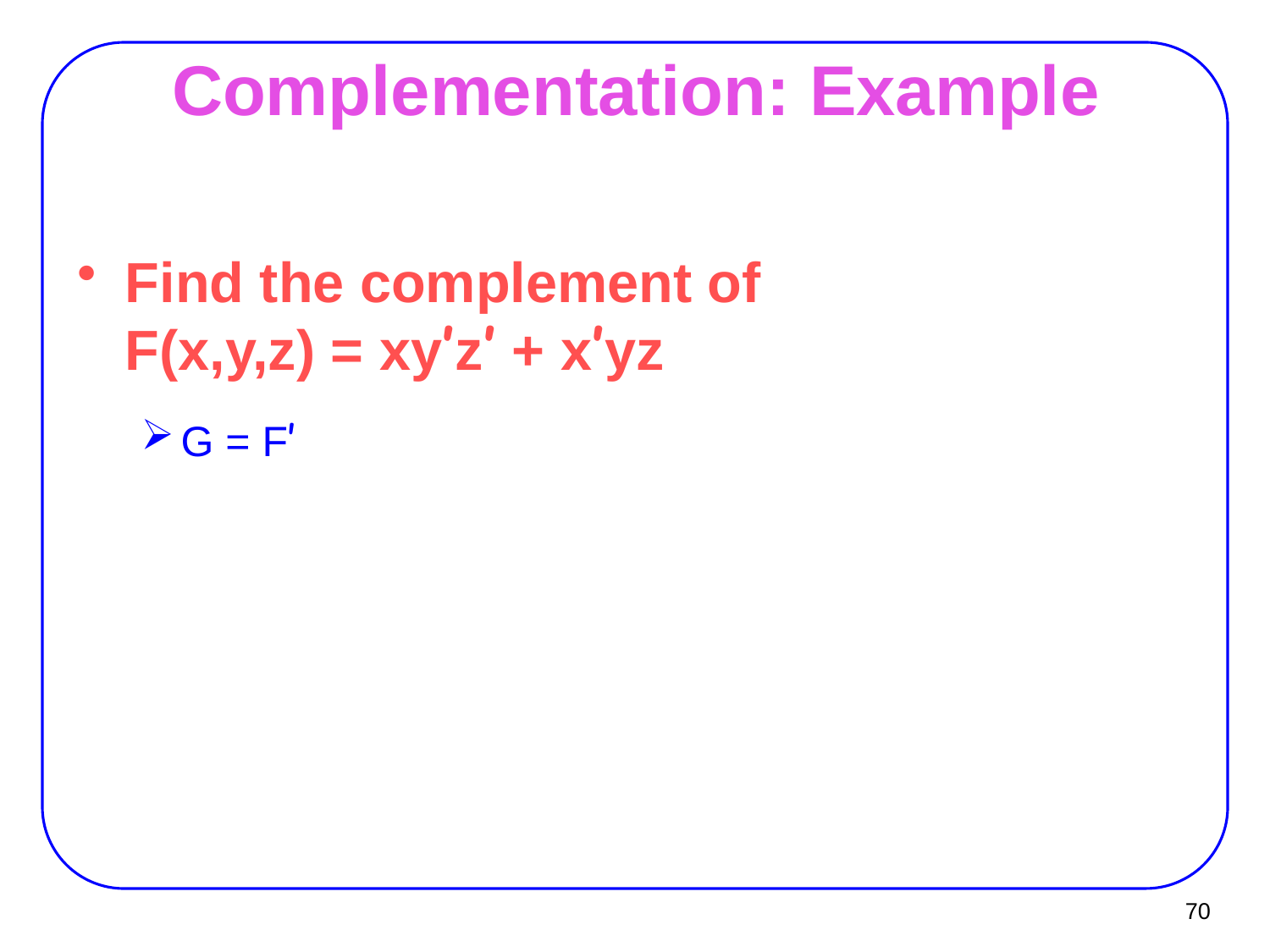

# Complementation: Example
Find the complement of
F(x,y,z) = xy’z’ + x’yz

G = F’
70